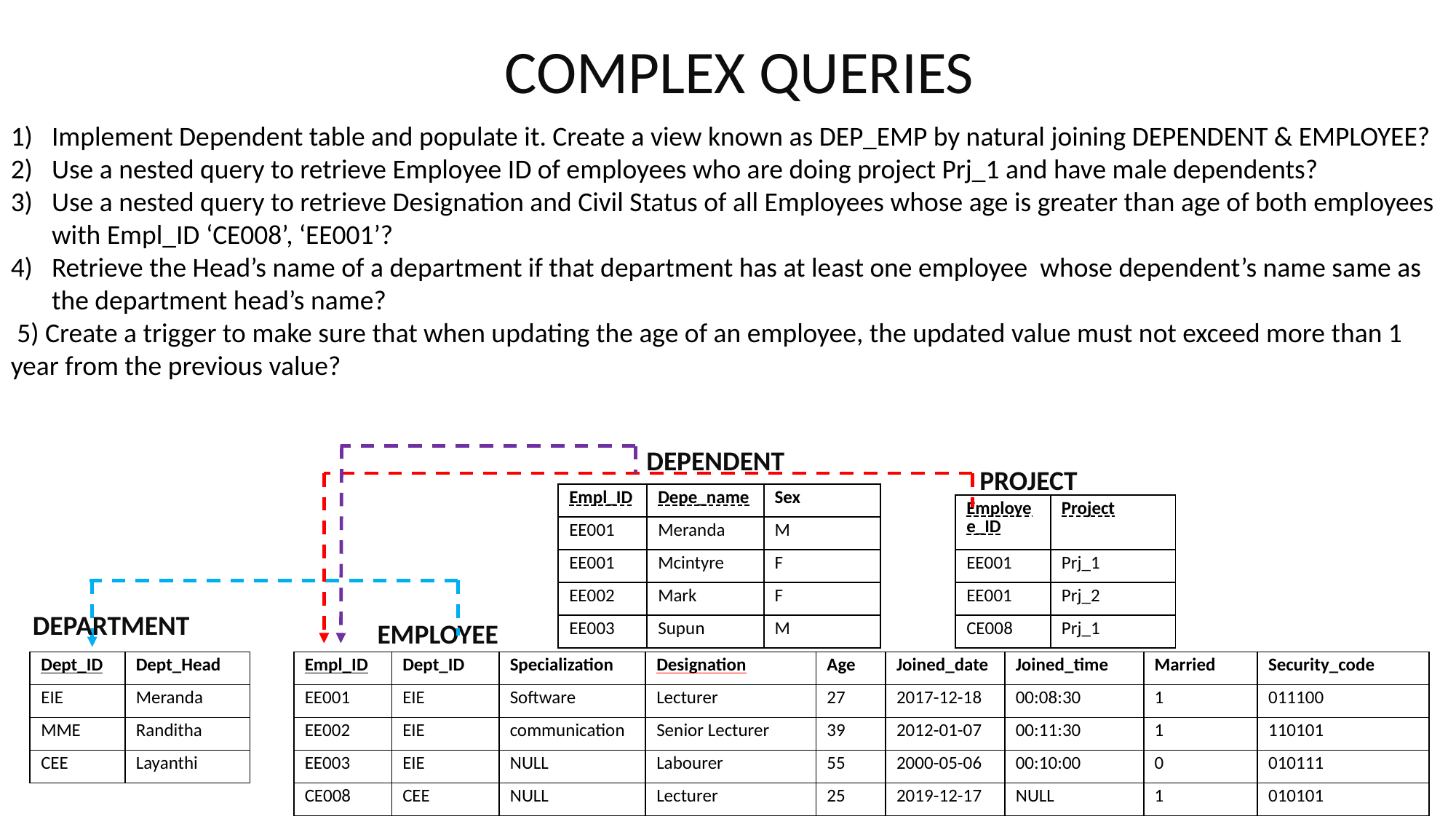

# COMPLEX QUERIES
Implement Dependent table and populate it. Create a view known as DEP_EMP by natural joining DEPENDENT & EMPLOYEE?
Use a nested query to retrieve Employee ID of employees who are doing project Prj_1 and have male dependents?
Use a nested query to retrieve Designation and Civil Status of all Employees whose age is greater than age of both employees with Empl_ID ‘CE008’, ‘EE001’?
Retrieve the Head’s name of a department if that department has at least one employee  whose dependent’s name same as the department head’s name?
 5) Create a trigger to make sure that when updating the age of an employee, the updated value must not exceed more than 1 year from the previous value?

DEPENDENT
PROJECT
| Empl\_ID | Depe\_name | Sex |
| --- | --- | --- |
| EE001 | Meranda | M |
| EE001 | Mcintyre | F |
| EE002 | Mark | F |
| EE003 | Supun | M |
| Employee\_ID | Project |
| --- | --- |
| EE001 | Prj\_1 |
| EE001 | Prj\_2 |
| CE008 | Prj\_1 |
DEPARTMENT
EMPLOYEE
| Dept\_ID | Dept\_Head |
| --- | --- |
| EIE | Meranda |
| MME | Randitha |
| CEE | Layanthi |
| Empl\_ID | Dept\_ID | Specialization | Designation | Age | Joined\_date | Joined\_time | Married | Security\_code |
| --- | --- | --- | --- | --- | --- | --- | --- | --- |
| EE001 | EIE | Software | Lecturer | 27 | 2017-12-18 | 00:08:30 | 1 | 011100 |
| EE002 | EIE | communication | Senior Lecturer | 39 | 2012-01-07 | 00:11:30 | 1 | 110101 |
| EE003 | EIE | NULL | Labourer | 55 | 2000-05-06 | 00:10:00 | 0 | 010111 |
| CE008 | CEE | NULL | Lecturer | 25 | 2019-12-17 | NULL | 1 | 010101 |